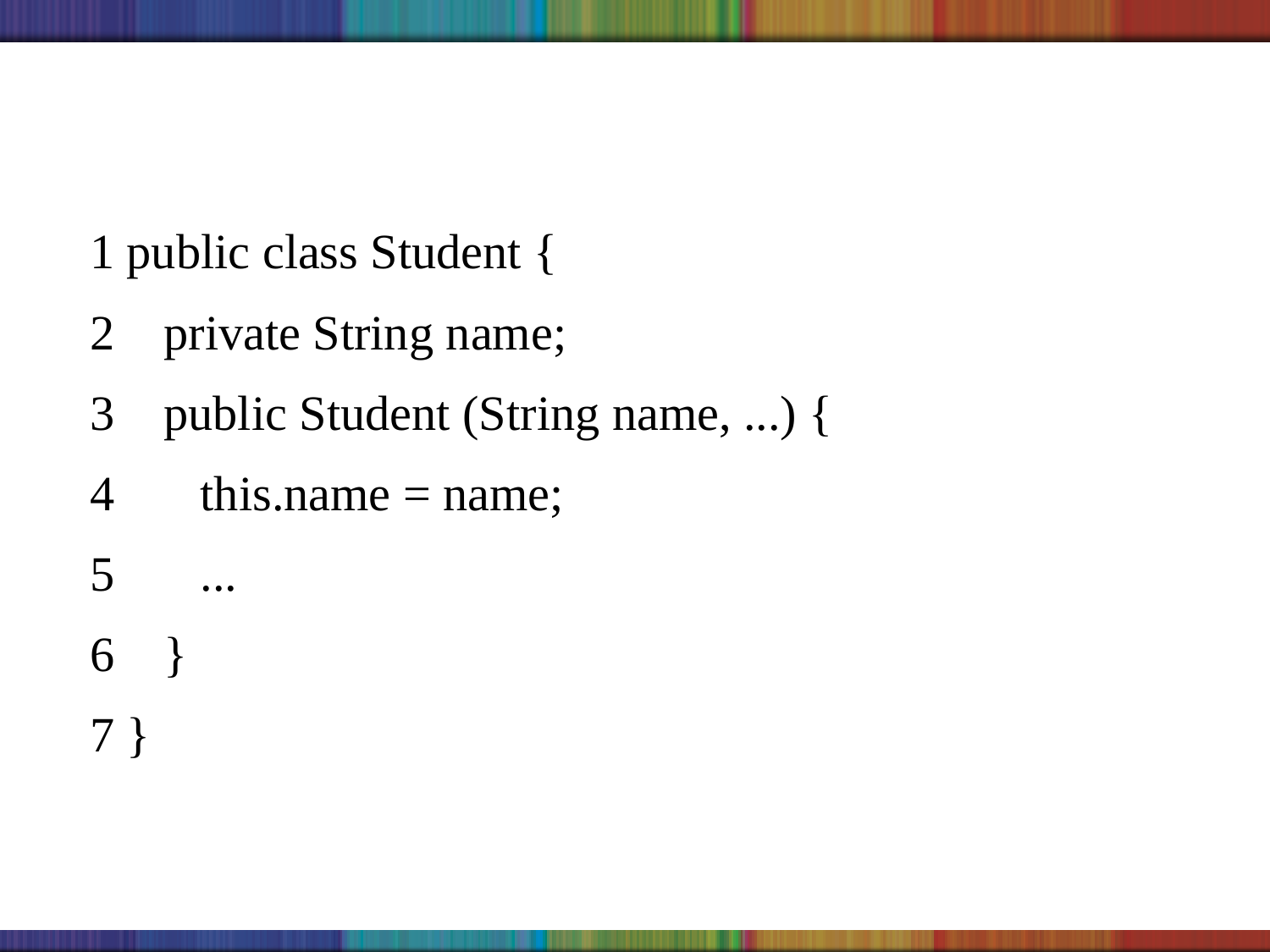

#
1 public class Student {
2    private String name;
3    public Student (String name, ...) {
4       this.name = name;
5       ...
6    }
7 }